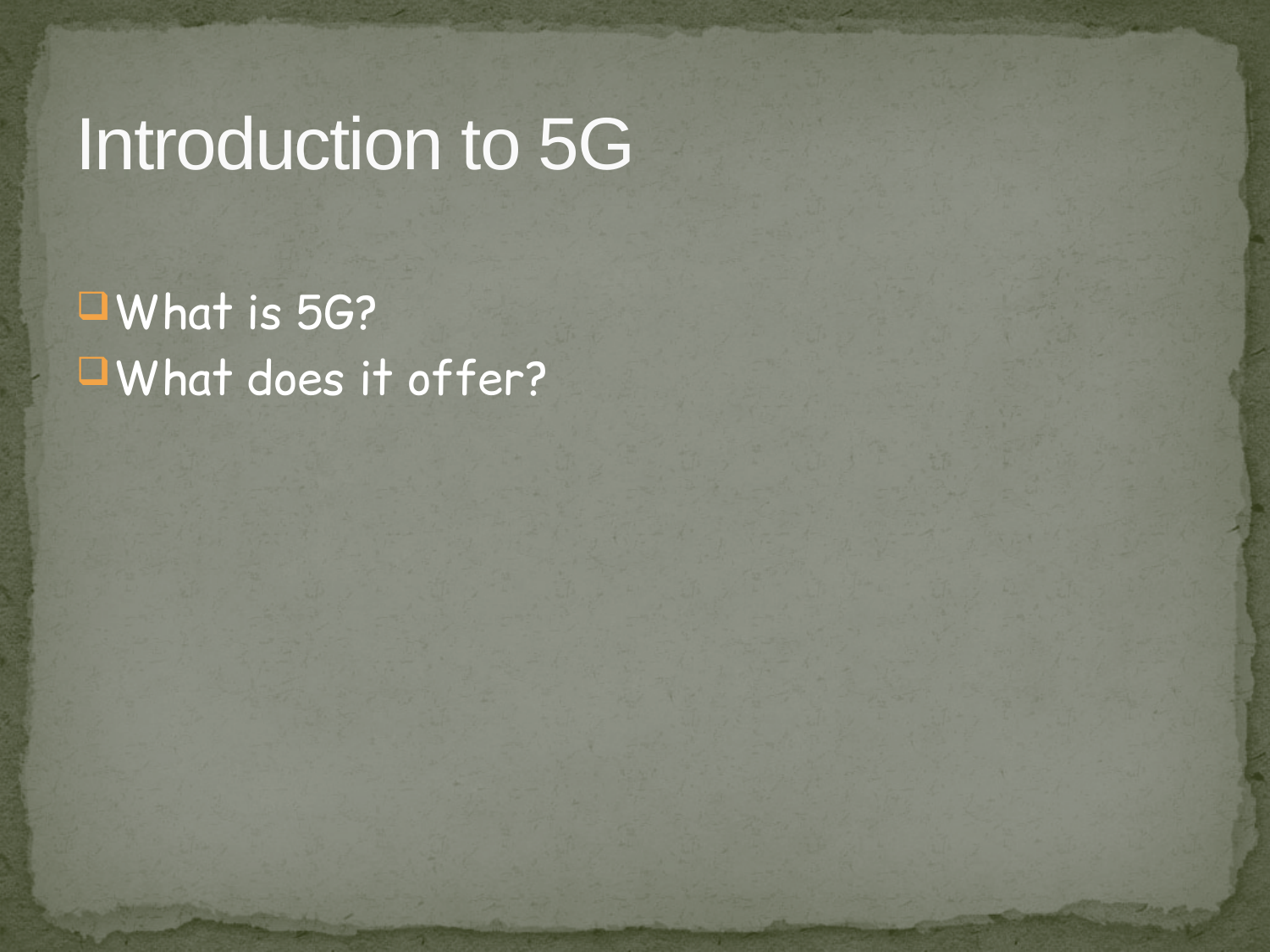

# Introduction to 5G

What is 5G?
What does it offer?